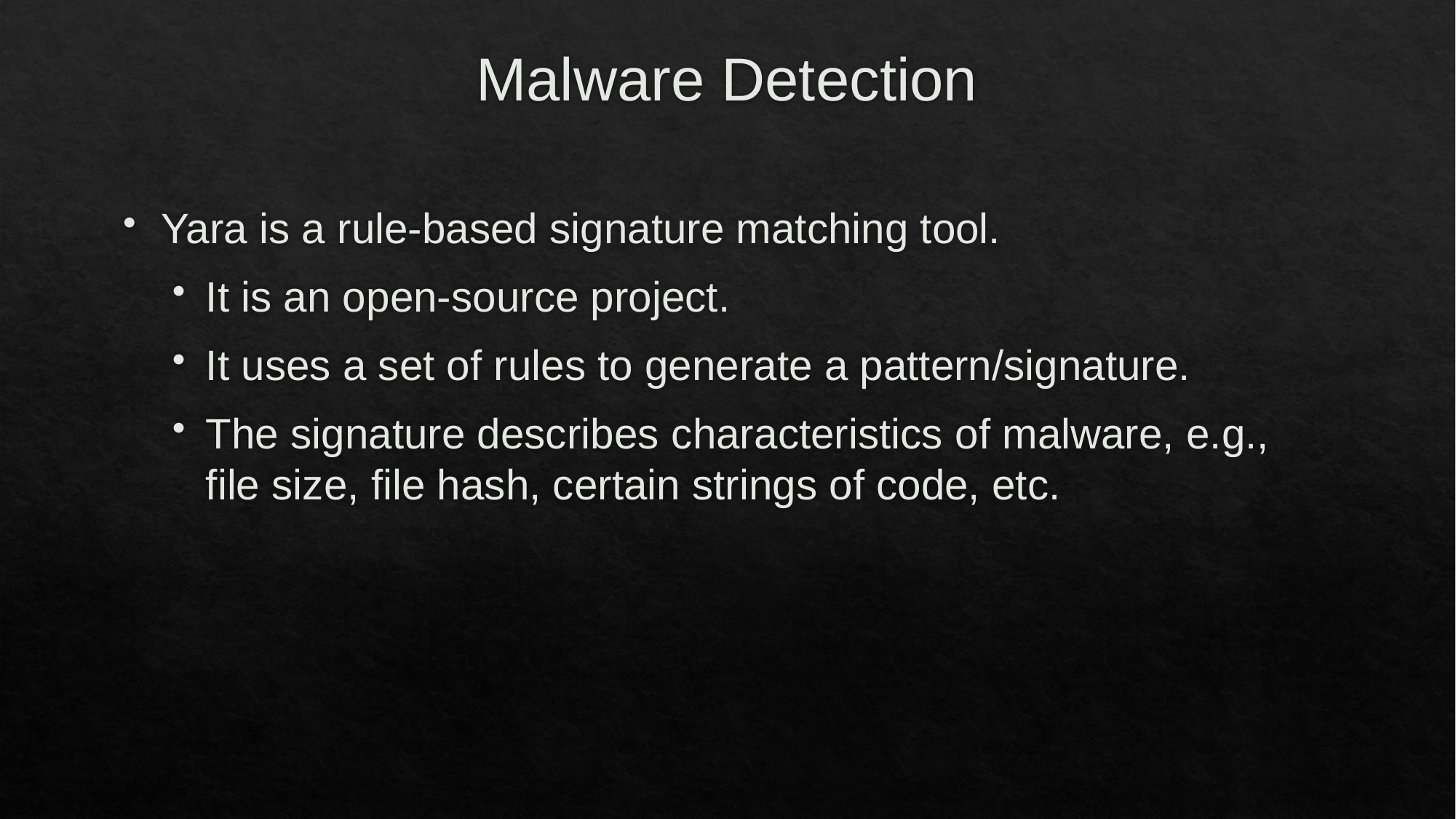

# Malware Detection
Yara is a rule-based signature matching tool.
It is an open-source project.
It uses a set of rules to generate a pattern/signature.
The signature describes characteristics of malware, e.g., file size, file hash, certain strings of code, etc.